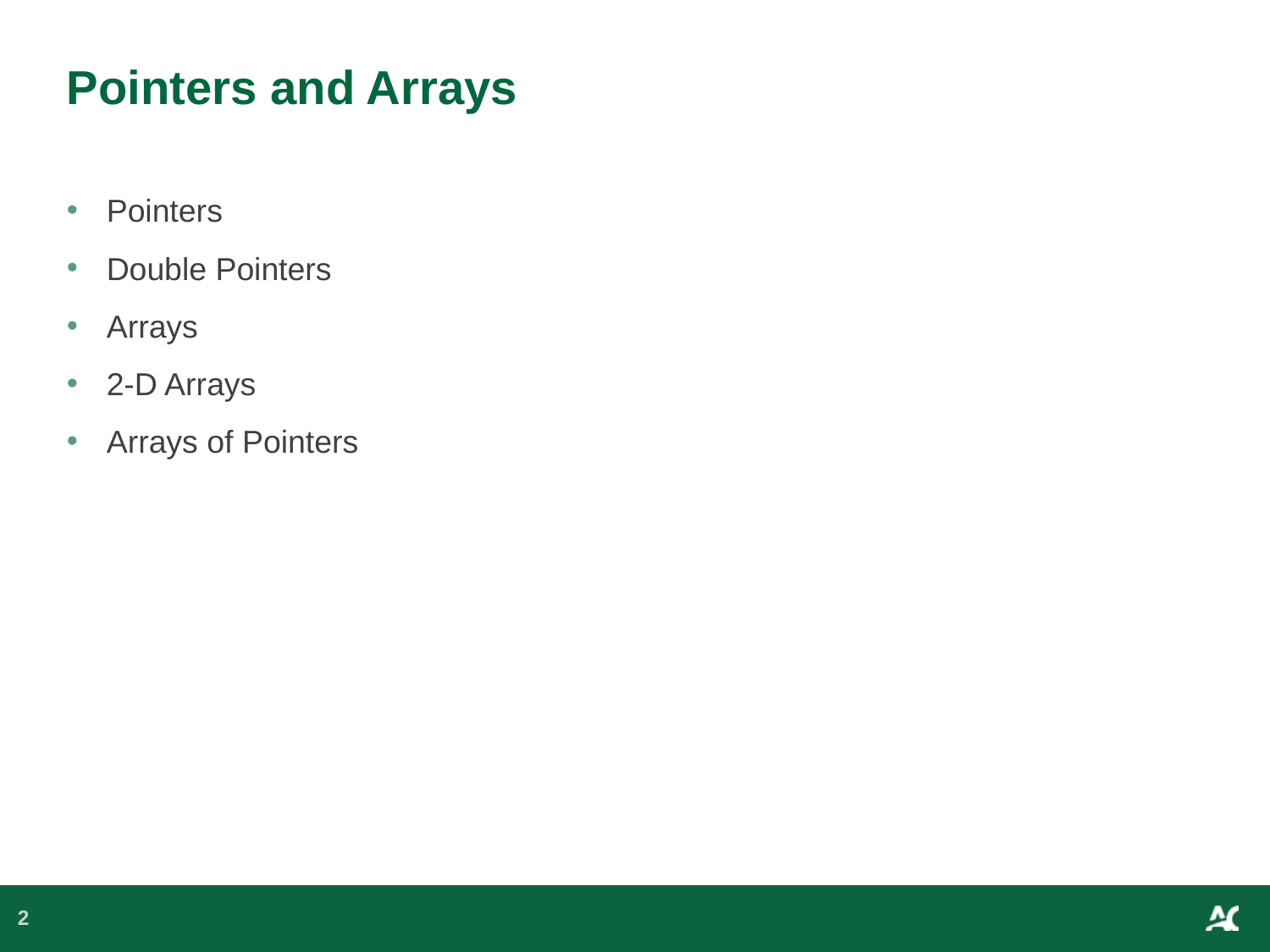

# Pointers and Arrays
Pointers
Double Pointers
Arrays
2-D Arrays
Arrays of Pointers

2